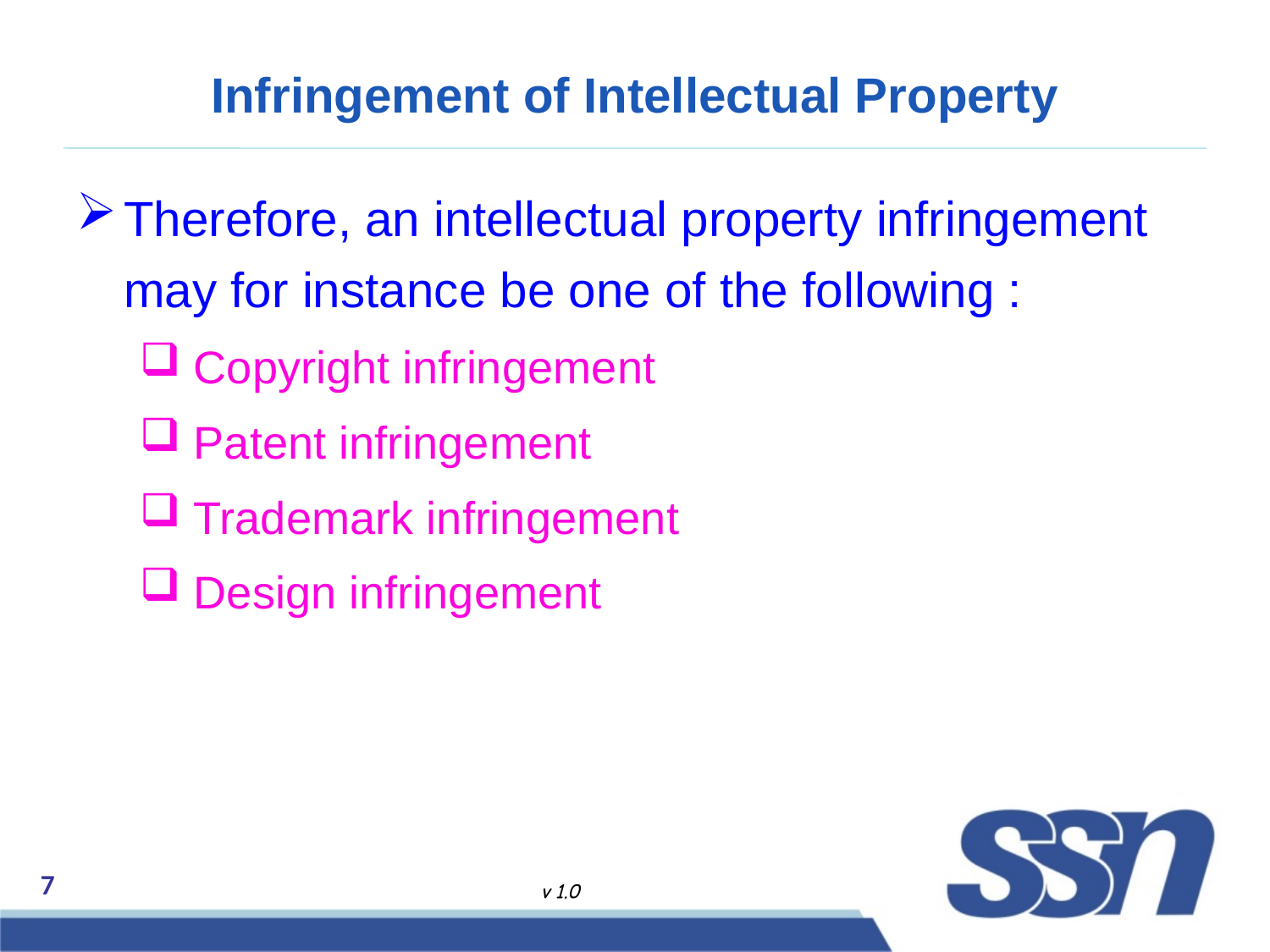

# Infringement of Intellectual Property
Therefore, an intellectual property infringement may for instance be one of the following :
 Copyright infringement
 Patent infringement
 Trademark infringement
 Design infringement